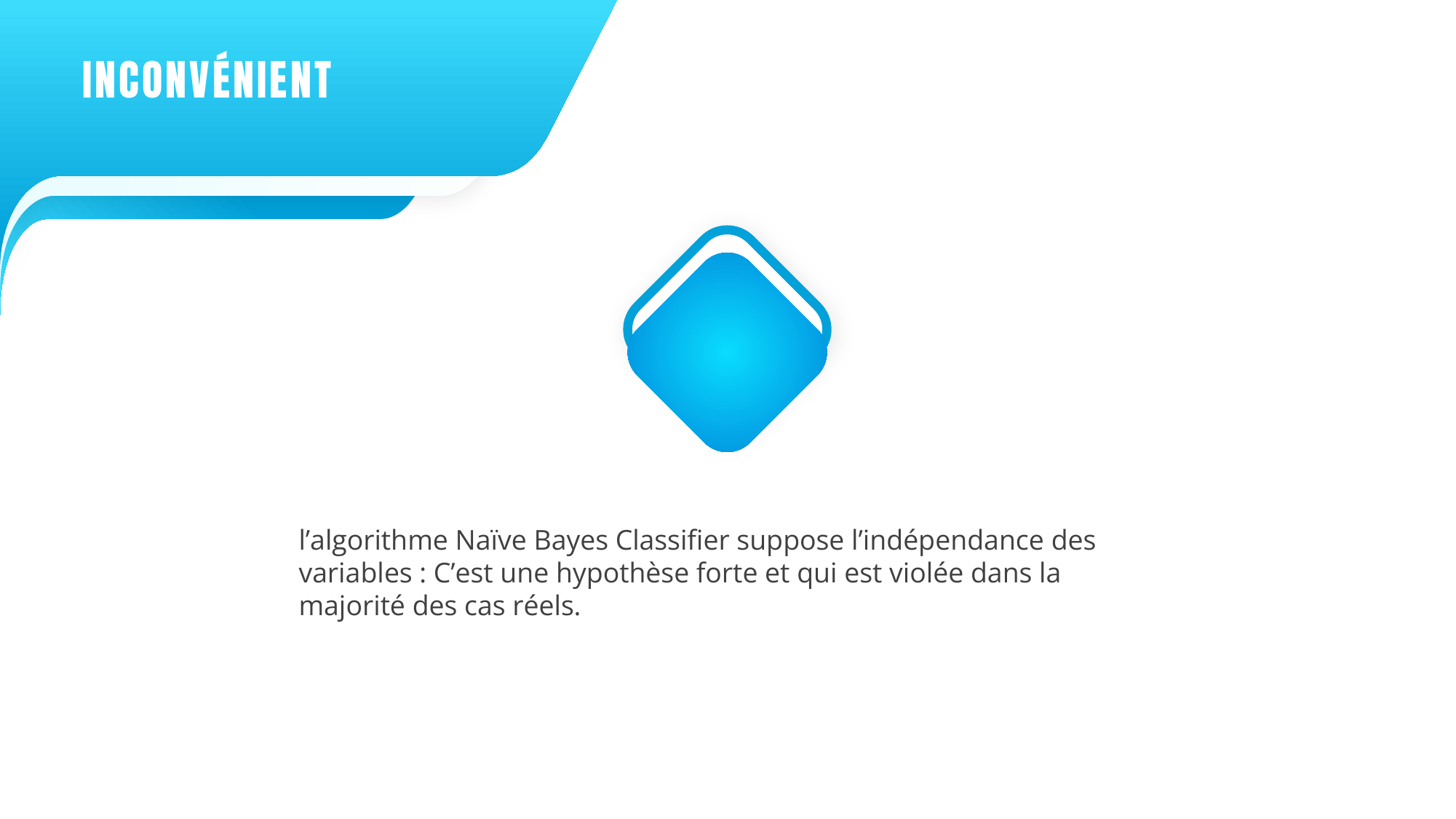

INCONVÉNIENT

l’algorithme Naïve Bayes Classifier suppose l’indépendance des variables : C’est une hypothèse forte et qui est violée dans la majorité des cas réels.